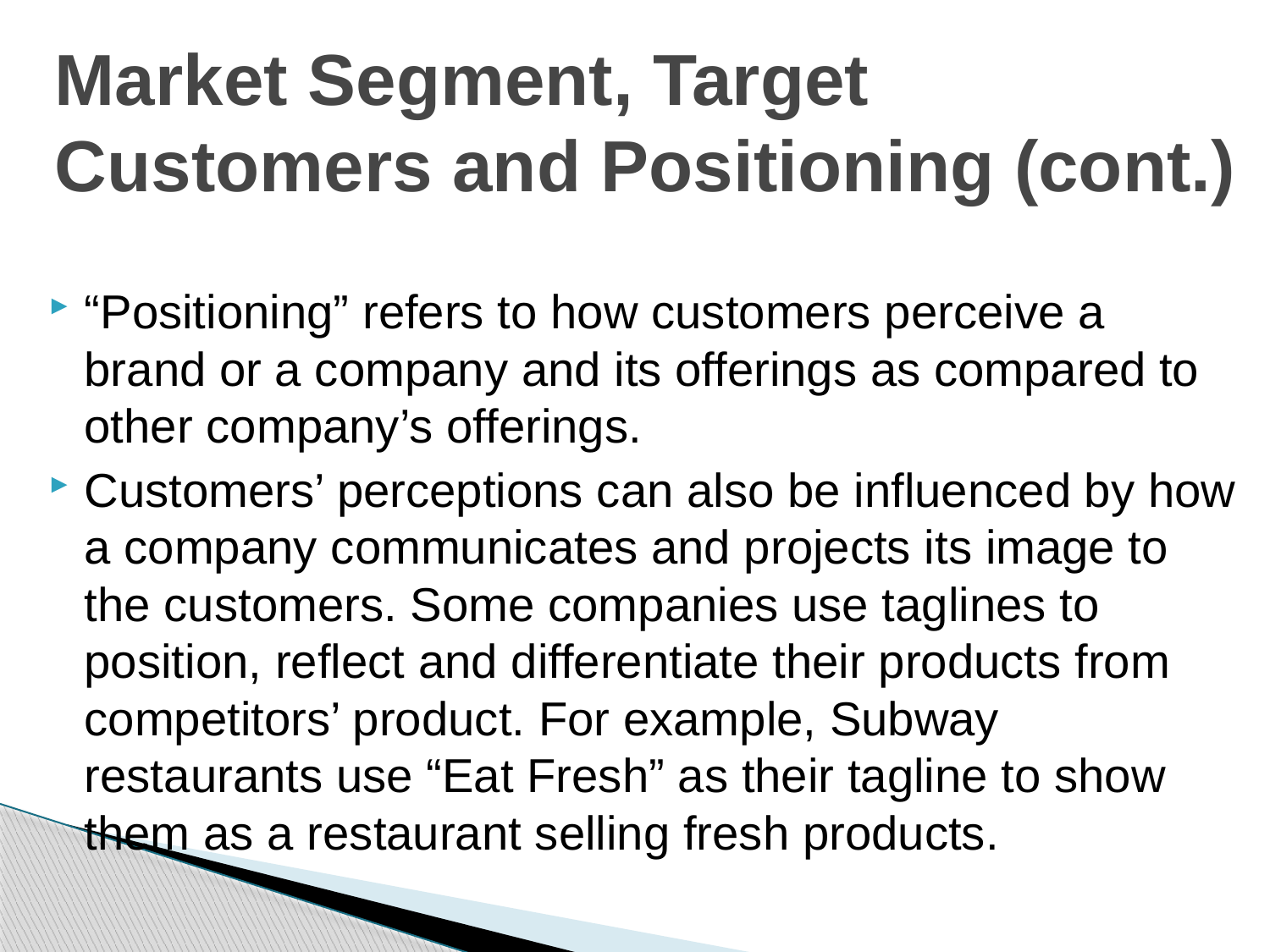

# Market Segment, Target Customers and Positioning (cont.)
“Positioning” refers to how customers perceive a brand or a company and its offerings as compared to other company’s offerings.
Customers’ perceptions can also be influenced by how a company communicates and projects its image to the customers. Some companies use taglines to position, reflect and differentiate their products from competitors’ product. For example, Subway restaurants use “Eat Fresh” as their tagline to show them as a restaurant selling fresh products.